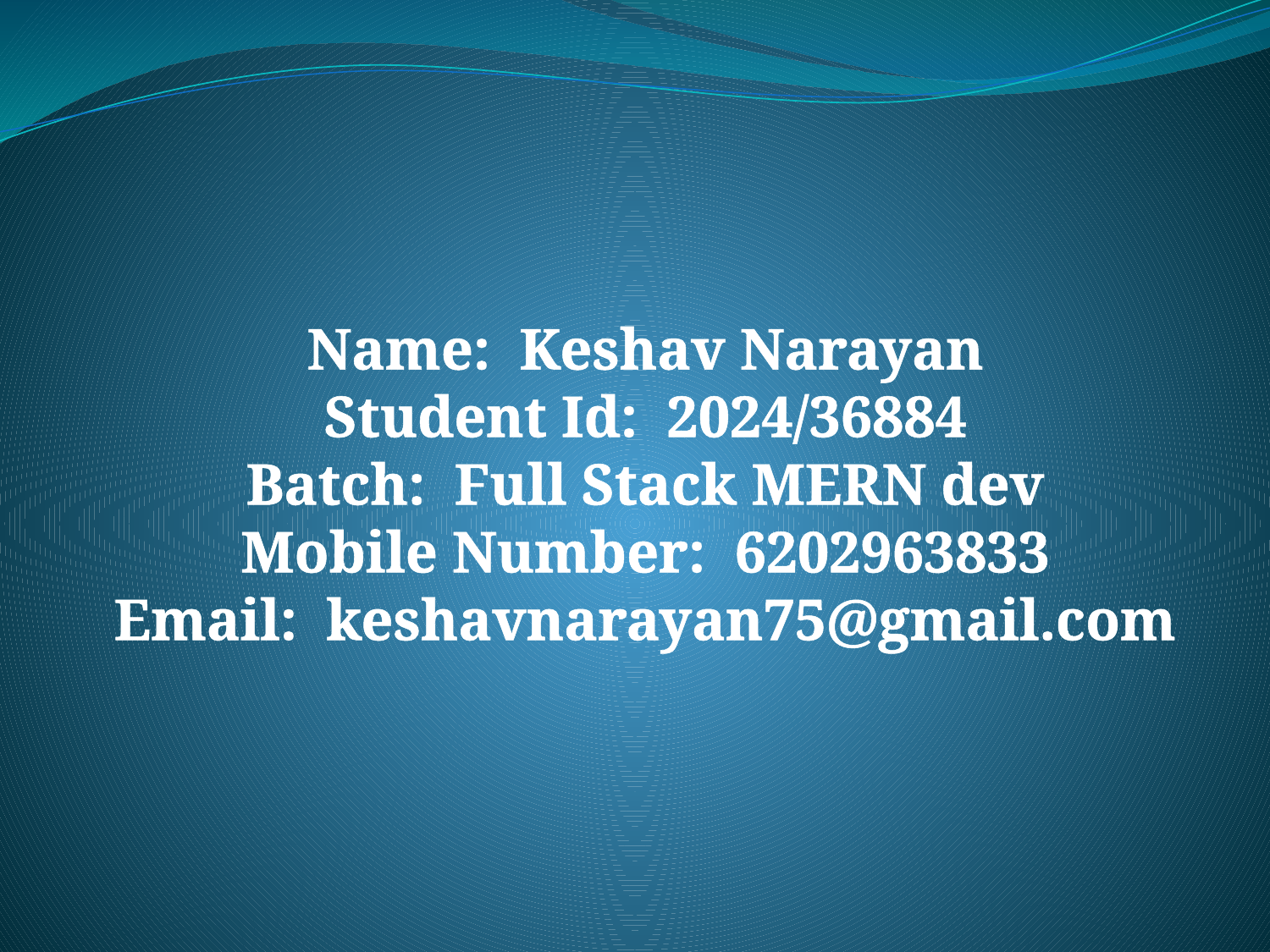

Name:  Keshav Narayan
Student Id:  2024/36884
Batch:  Full Stack MERN dev
Mobile Number:  6202963833
Email:  keshavnarayan75@gmail.com